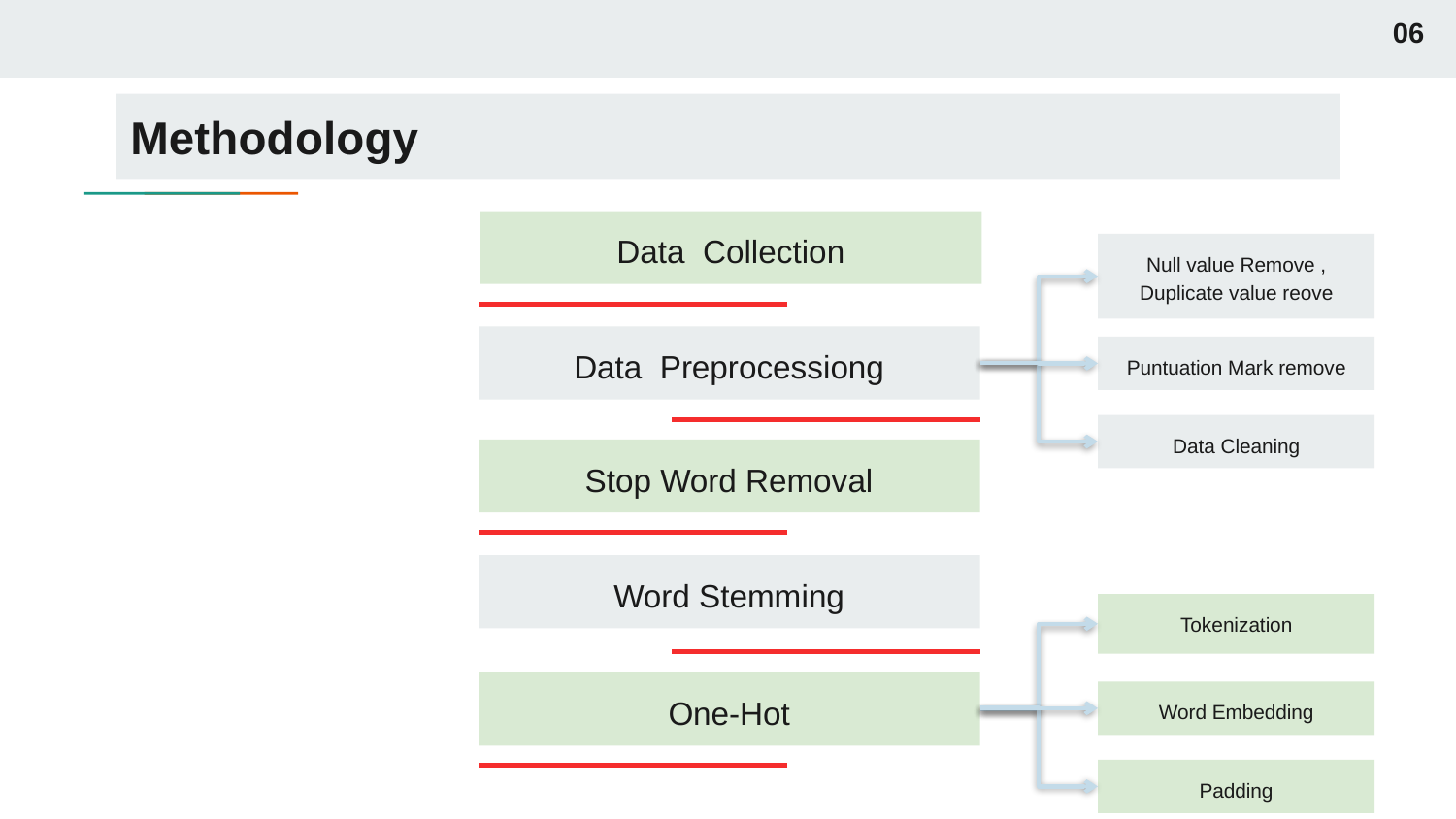

06
# Methodology
Data  Collection
Null value Remove , Duplicate value reove
Data  Preprocessiong
Puntuation Mark remove
Data Cleaning
Stop Word Removal
Word Stemming
Tokenization
One-Hot
Word Embedding
Padding